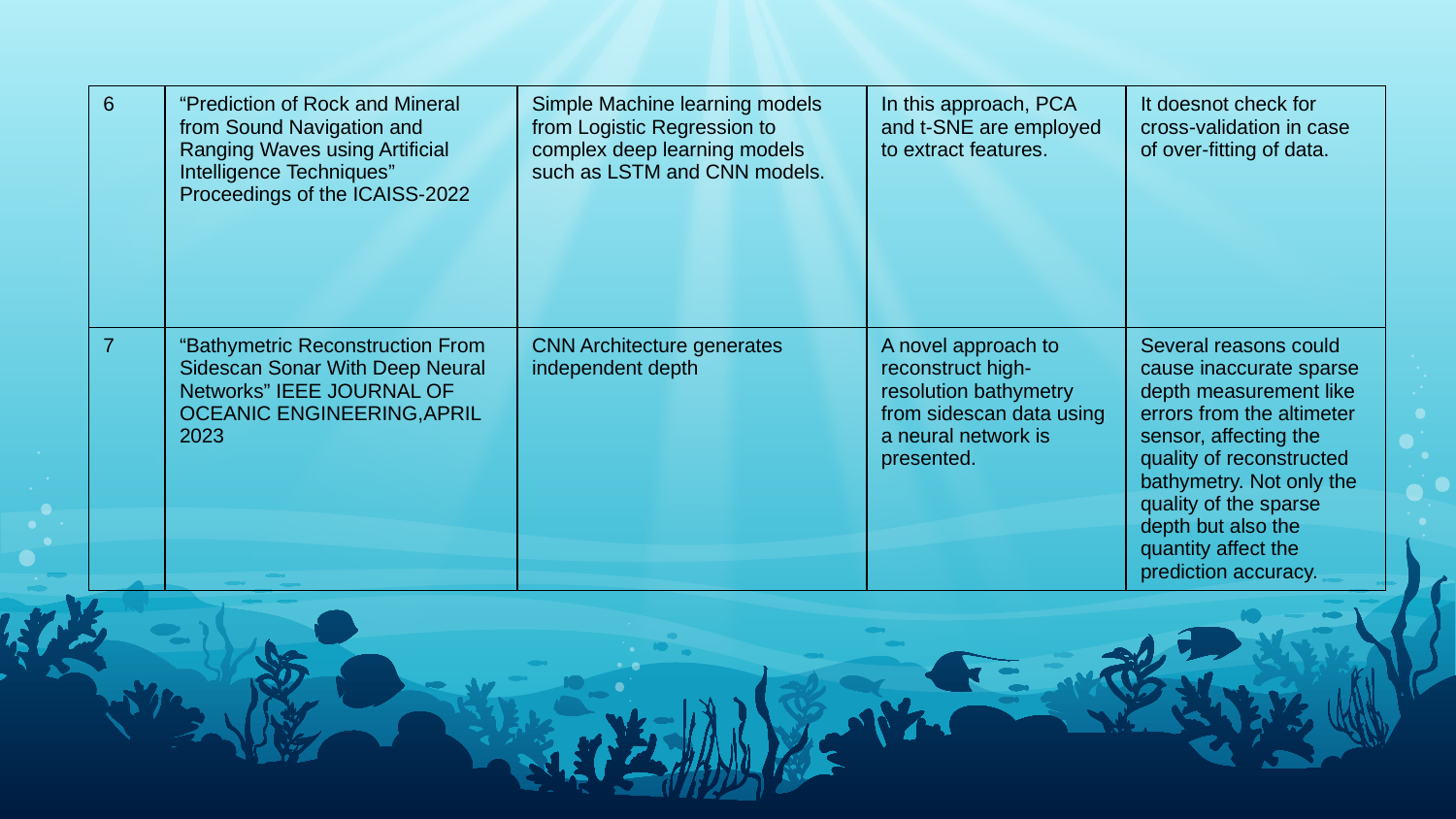

| 6 | “Prediction of Rock and Mineral from Sound Navigation and Ranging Waves using Artificial Intelligence Techniques” Proceedings of the ICAISS-2022 | Simple Machine learning models from Logistic Regression to complex deep learning models such as LSTM and CNN models. | In this approach, PCA and t-SNE are employed to extract features. | It doesnot check for cross-validation in case of over-fitting of data. |
| --- | --- | --- | --- | --- |
| 7 | “Bathymetric Reconstruction From Sidescan Sonar With Deep Neural Networks” IEEE JOURNAL OF OCEANIC ENGINEERING,APRIL 2023 | CNN Architecture generates independent depth | A novel approach to reconstruct high-resolution bathymetry from sidescan data using a neural network is presented. | Several reasons could cause inaccurate sparse depth measurement like errors from the altimeter sensor, affecting the quality of reconstructed bathymetry. Not only the quality of the sparse depth but also the quantity affect the prediction accuracy. |